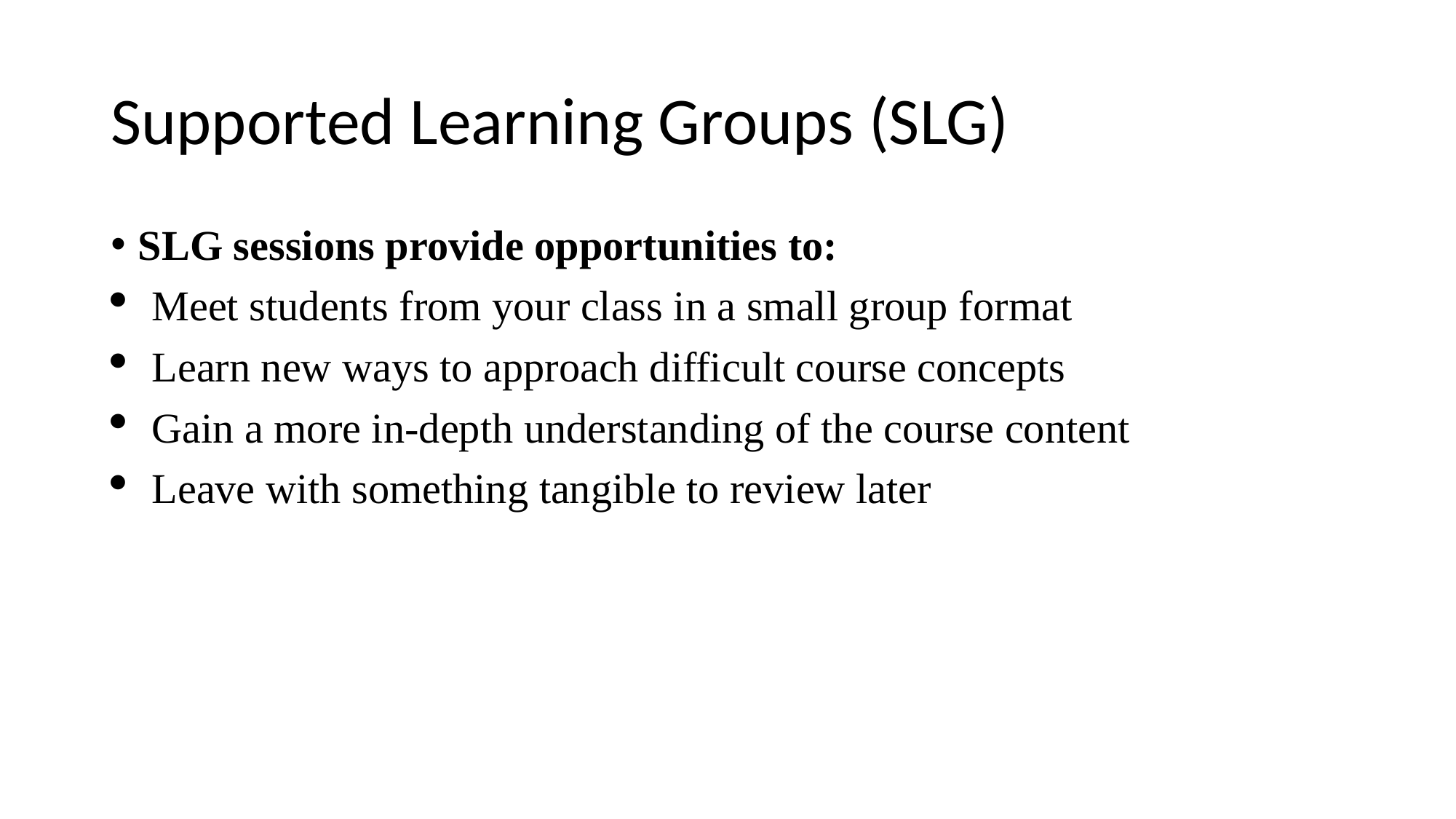

# Supported Learning Groups (SLG)
SLG sessions provide opportunities to:
Meet students from your class in a small group format
Learn new ways to approach difficult course concepts
Gain a more in-depth understanding of the course content
Leave with something tangible to review later